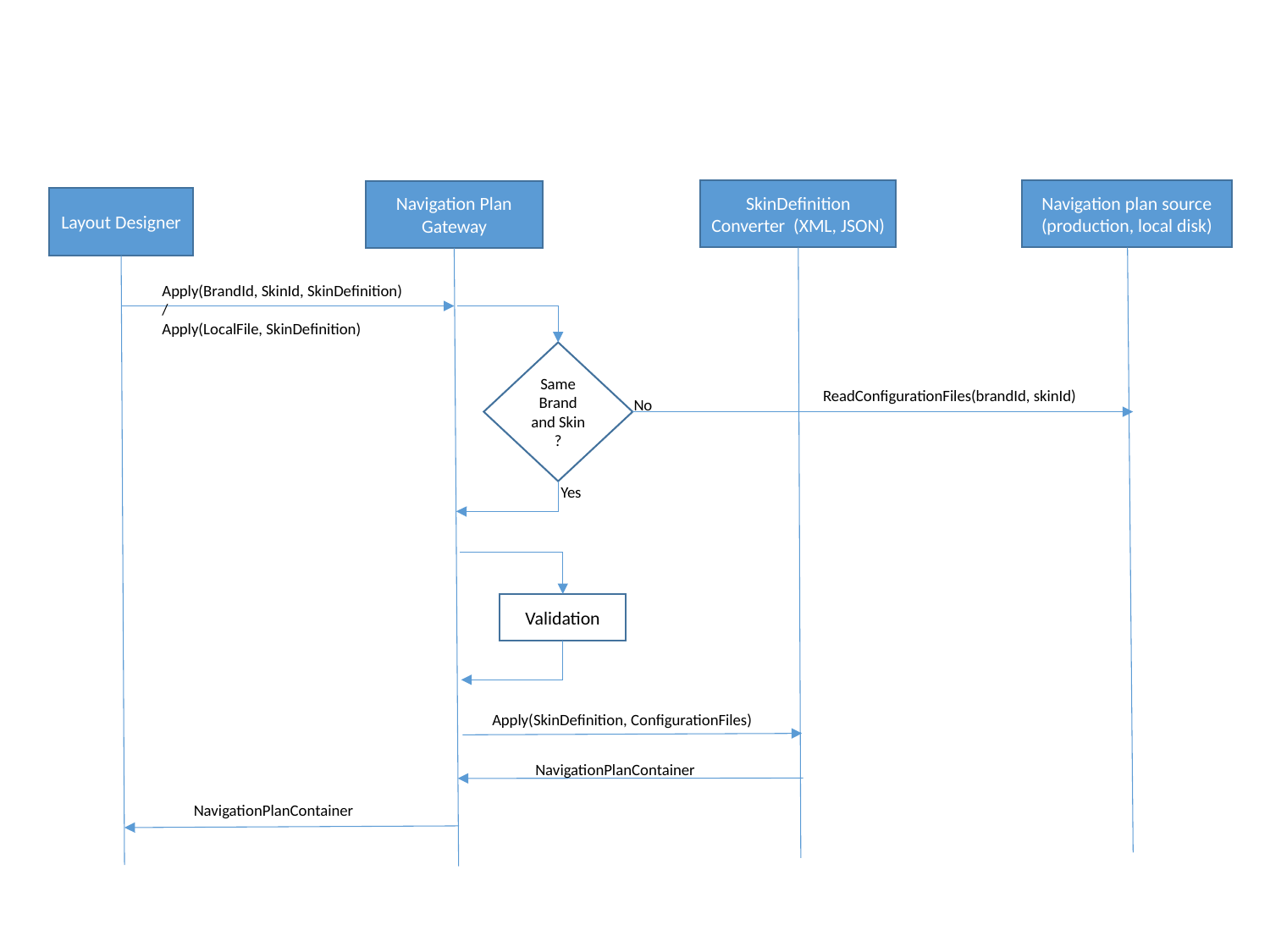

SkinDefinition Converter  (XML, JSON)
Navigation plan source
(production, local disk)
Navigation Plan Gateway
Layout Designer
Apply(BrandId, SkinId, SkinDefinition)
/
Apply(LocalFile, SkinDefinition)
Same Brand and Skin ?
ReadConfigurationFiles(brandId, skinId)
No
Yes
Validation
Apply(SkinDefinition, ConfigurationFiles)
NavigationPlanContainer
NavigationPlanContainer